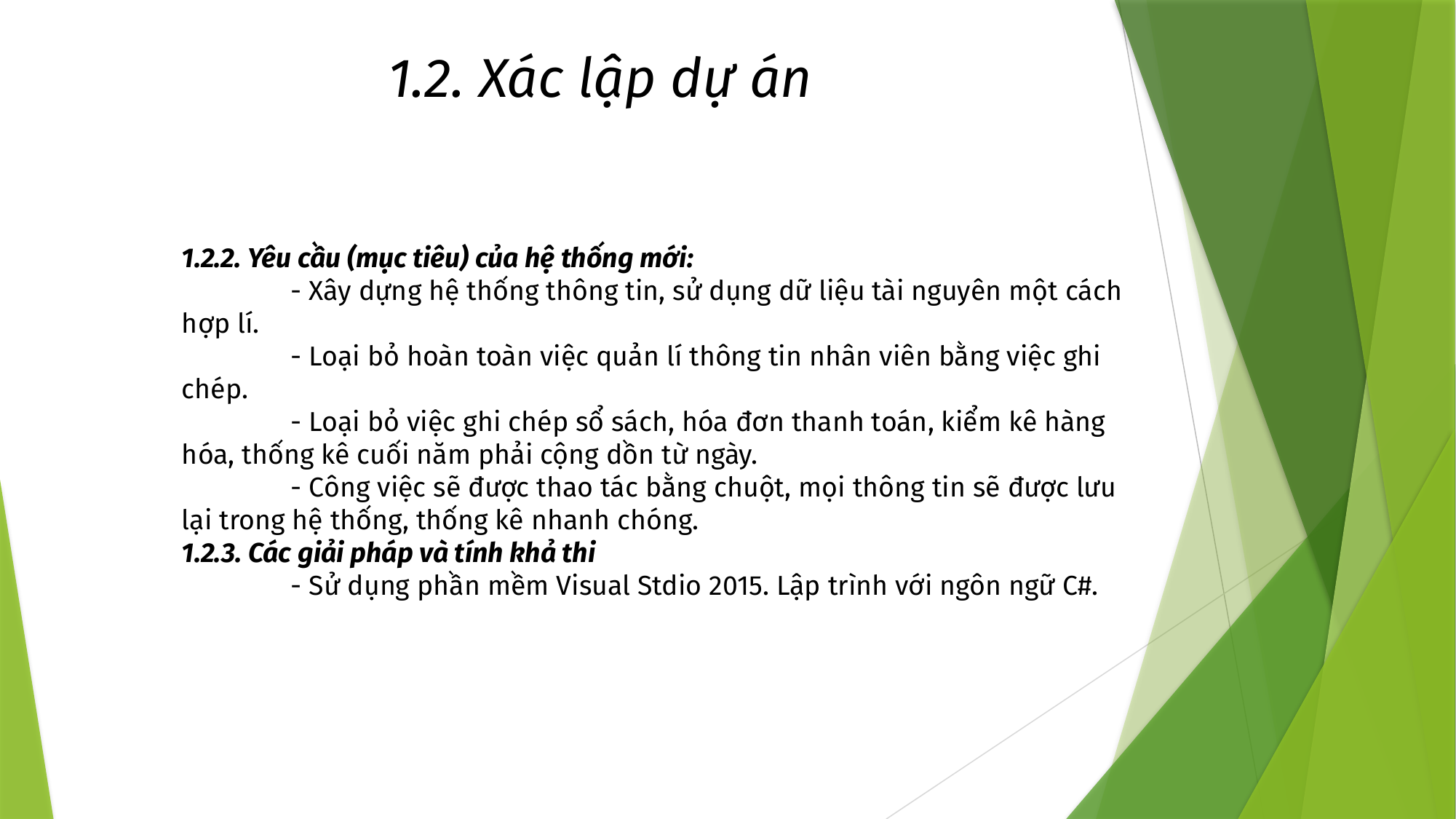

# 1.2. Xác lập dự án
1.2.2. Yêu cầu (mục tiêu) của hệ thống mới:
	- Xây dựng hệ thống thông tin, sử dụng dữ liệu tài nguyên một cách hợp lí.
	- Loại bỏ hoàn toàn việc quản lí thông tin nhân viên bằng việc ghi chép.
	- Loại bỏ việc ghi chép sổ sách, hóa đơn thanh toán, kiểm kê hàng hóa, thống kê cuối năm phải cộng dồn từ ngày.
	- Công việc sẽ được thao tác bằng chuột, mọi thông tin sẽ được lưu lại trong hệ thống, thống kê nhanh chóng.
1.2.3. Các giải pháp và tính khả thi
	- Sử dụng phần mềm Visual Stdio 2015. Lập trình với ngôn ngữ C#.